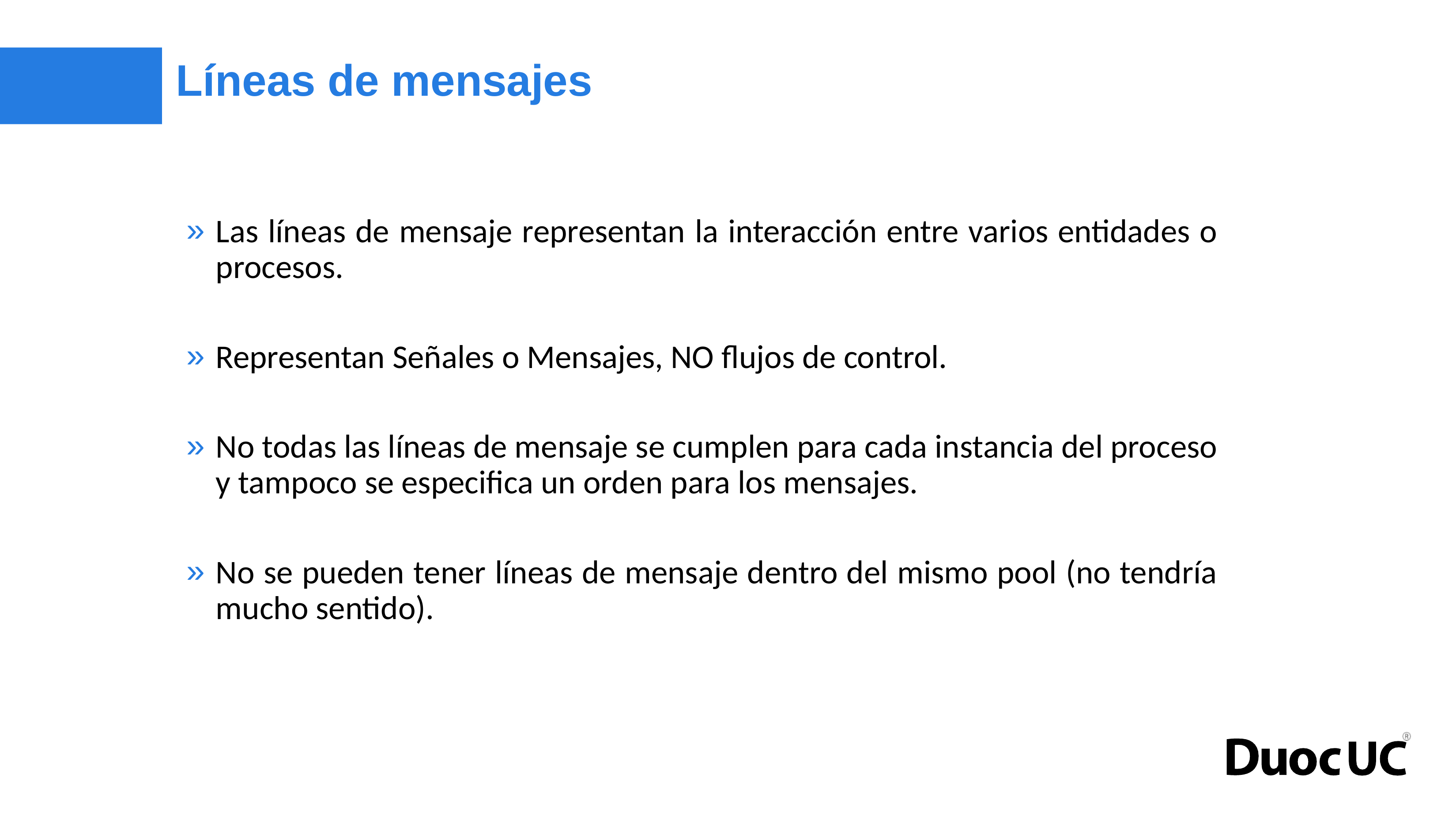

# Líneas de mensajes
Las líneas de mensaje representan la interacción entre varios entidades o procesos.

Representan Señales o Mensajes, NO flujos de control.

No todas las líneas de mensaje se cumplen para cada instancia del proceso y tampoco se especifica un orden para los mensajes.

No se pueden tener líneas de mensaje dentro del mismo pool (no tendría mucho sentido).